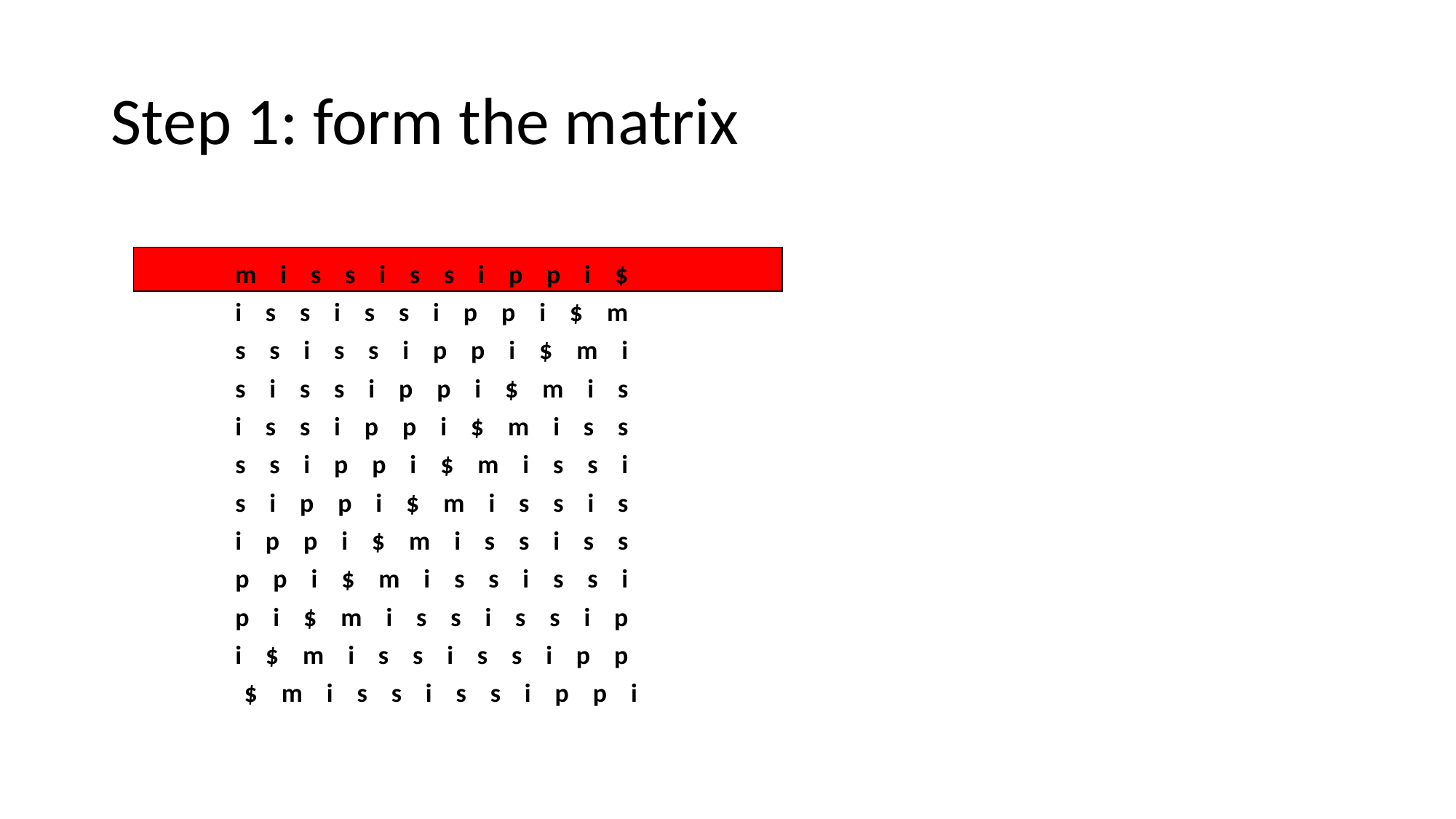

# Step 1: form the matrix

m    i    s    s    i    s    s    i    p    p    i    $
i    s    s    i    s    s    i    p    p    i    $    m
s    s    i    s    s    i    p    p    i    $    m    i
s    i    s    s    i    p    p    i    $    m    i    s
i    s    s    i    p    p    i    $    m    i    s    s
s    s    i    p    p    i    $    m    i    s    s    i
s    i    p    p    i    $    m    i    s    s    i    s
i    p    p    i    $    m    i    s    s    i    s    s
p    p    i    $    m    i    s    s    i    s    s    i
p    i    $    m    i    s    s    i    s    s    i    p
i    $    m    i    s    s    i    s    s    i    p    p
$    m    i    s    s    i    s    s    i    p    p    i